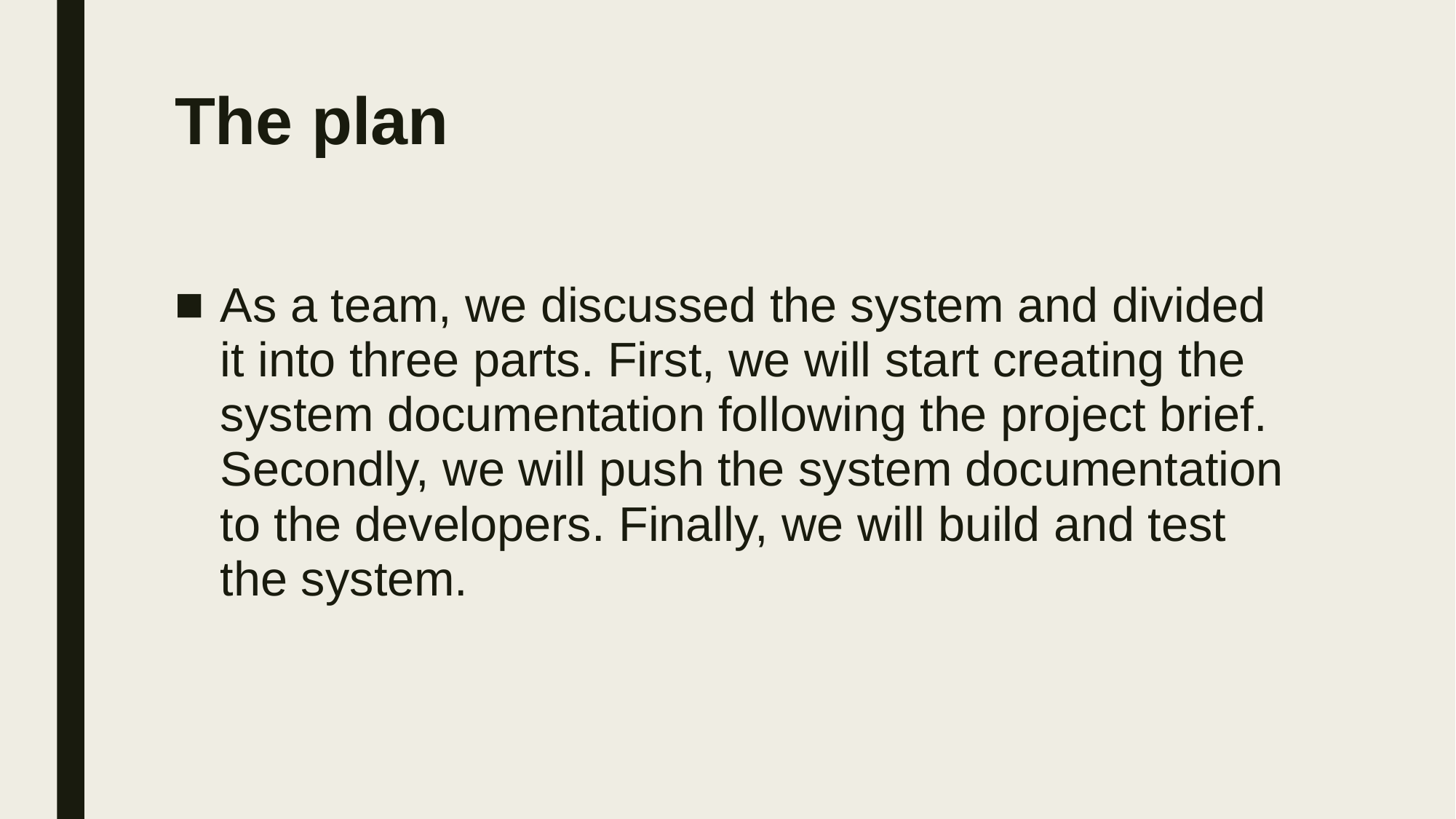

# The plan
As a team, we discussed the system and divided it into three parts. First, we will start creating the system documentation following the project brief. Secondly, we will push the system documentation to the developers. Finally, we will build and test the system.